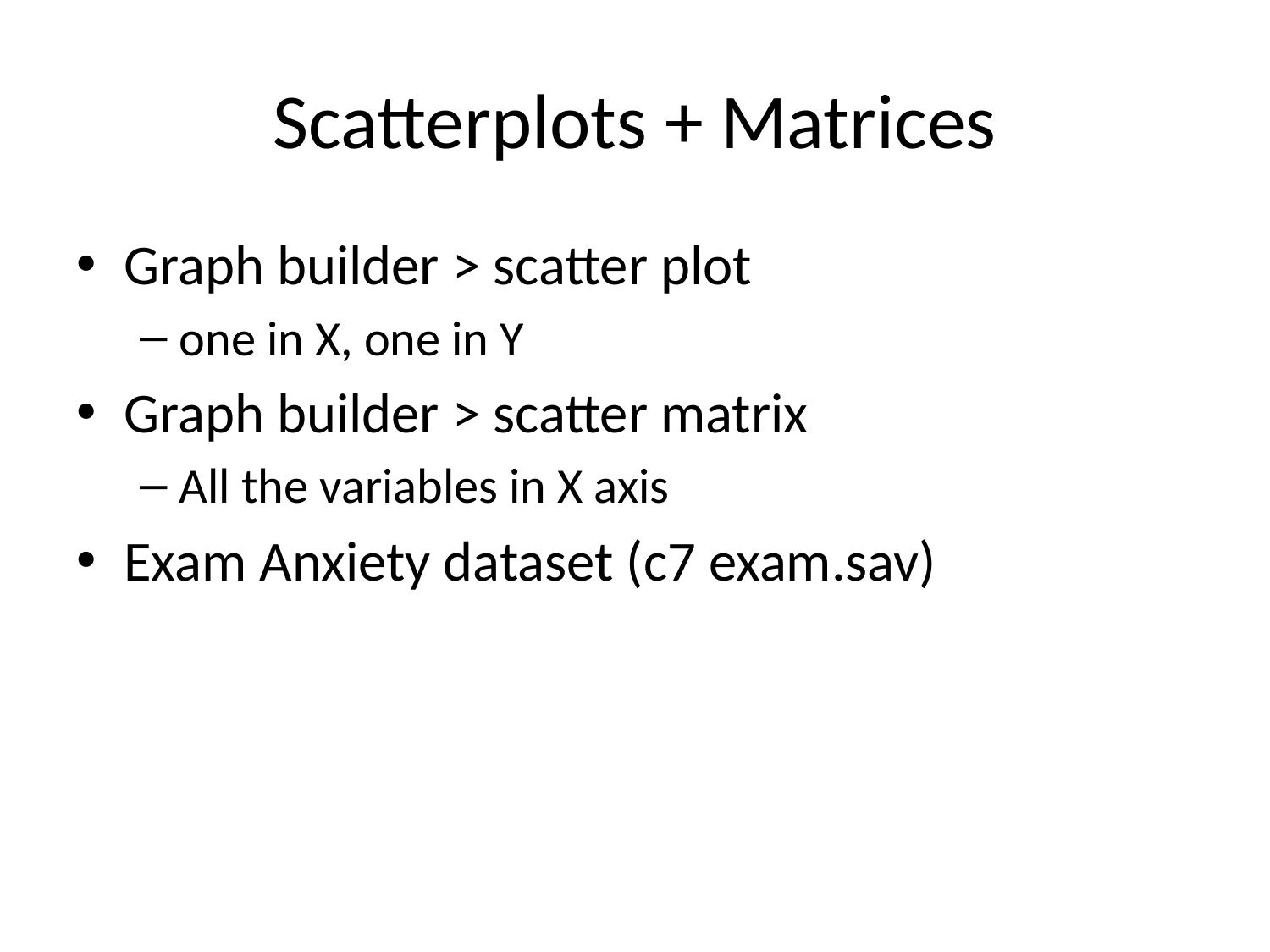

# Scatterplots + Matrices
Graph builder > scatter plot
one in X, one in Y
Graph builder > scatter matrix
All the variables in X axis
Exam Anxiety dataset (c7 exam.sav)